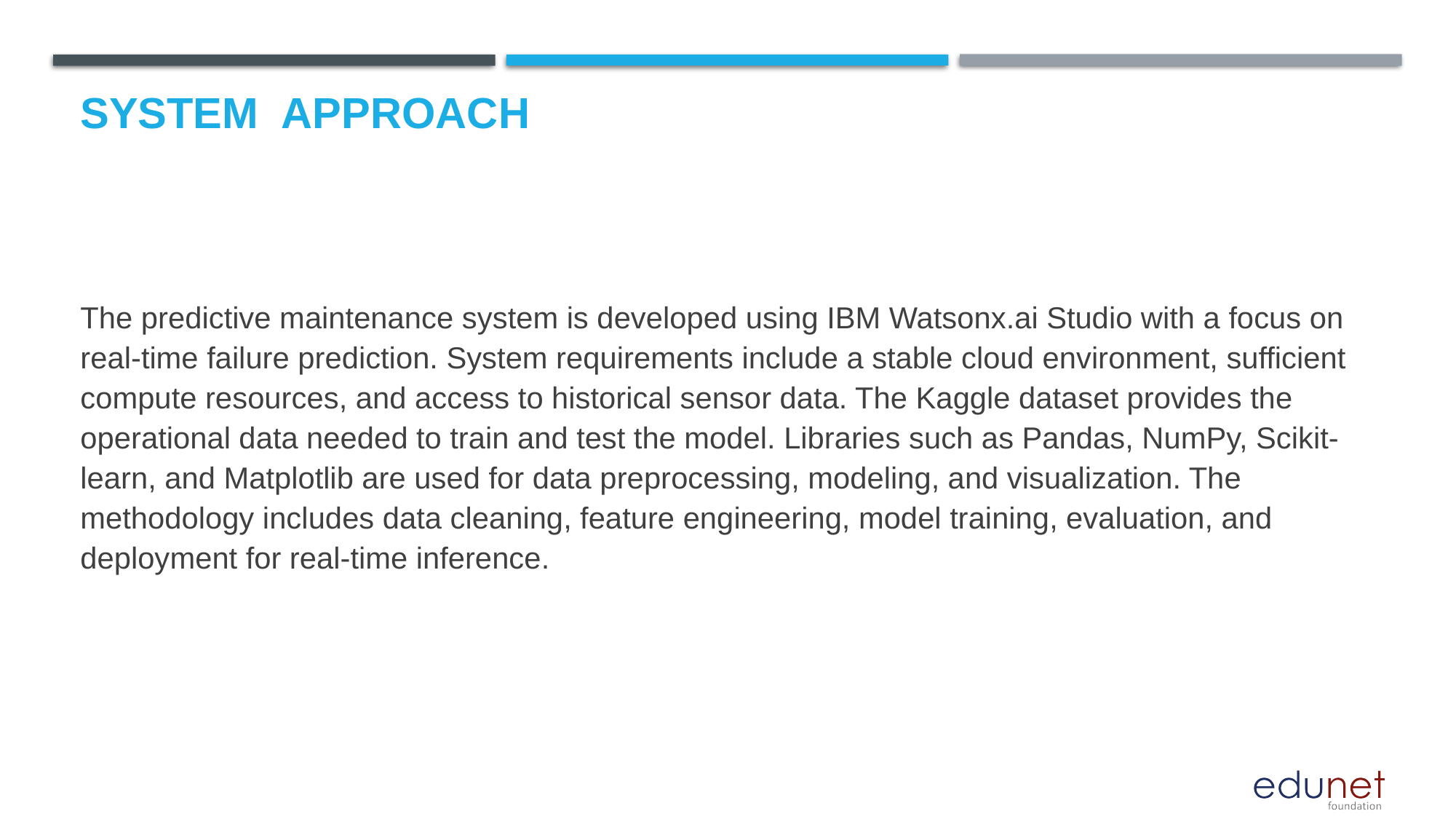

# System  Approach
The predictive maintenance system is developed using IBM Watsonx.ai Studio with a focus on real-time failure prediction. System requirements include a stable cloud environment, sufficient compute resources, and access to historical sensor data. The Kaggle dataset provides the operational data needed to train and test the model. Libraries such as Pandas, NumPy, Scikit-learn, and Matplotlib are used for data preprocessing, modeling, and visualization. The methodology includes data cleaning, feature engineering, model training, evaluation, and deployment for real-time inference.